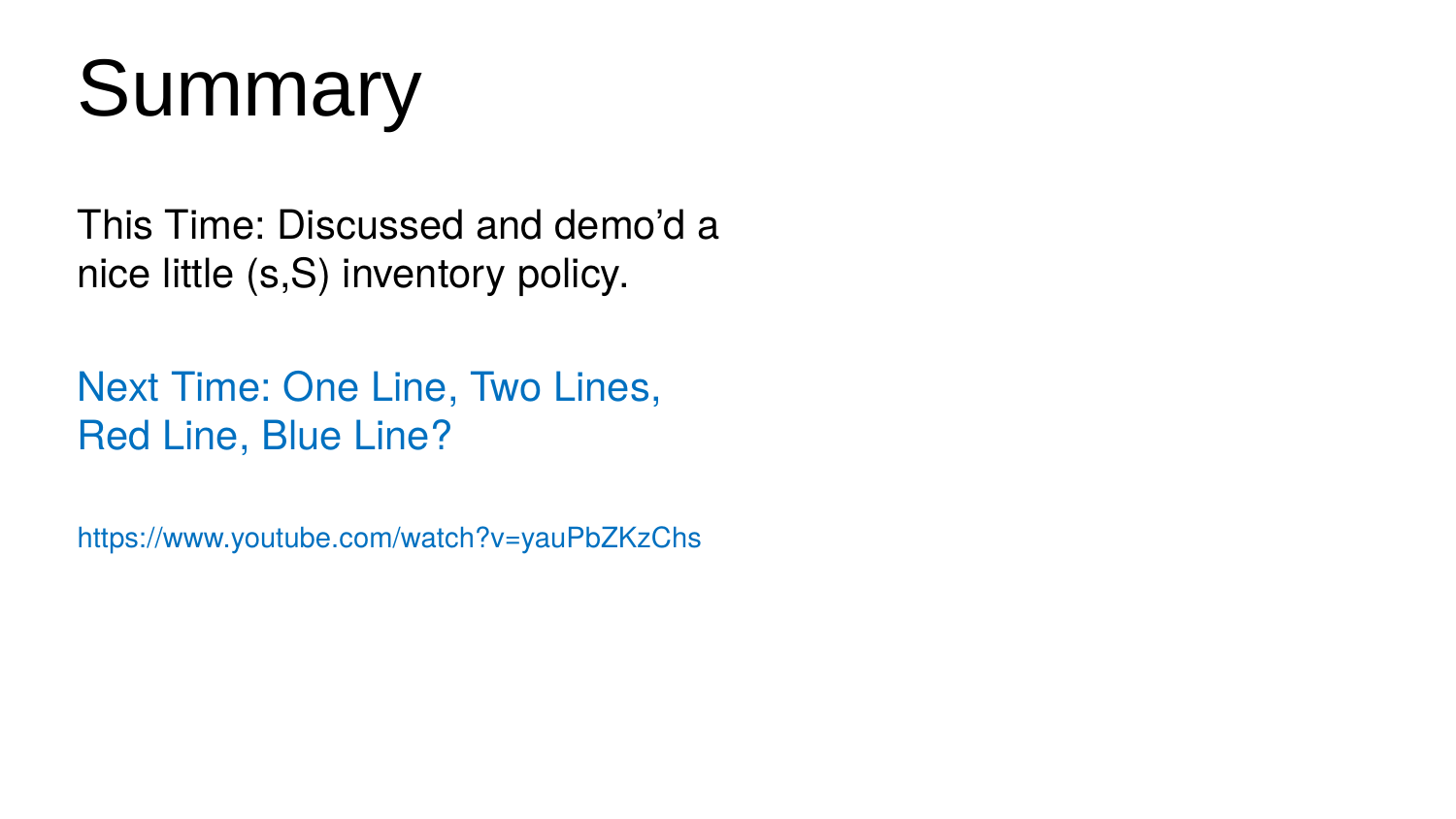

Summary

This Time: Discussed and demo’d a nice little (s,S) inventory policy.

Next Time: One Line, Two Lines, Red Line, Blue Line?

https://www.youtube.com/watch?v=yauPbZKzChs